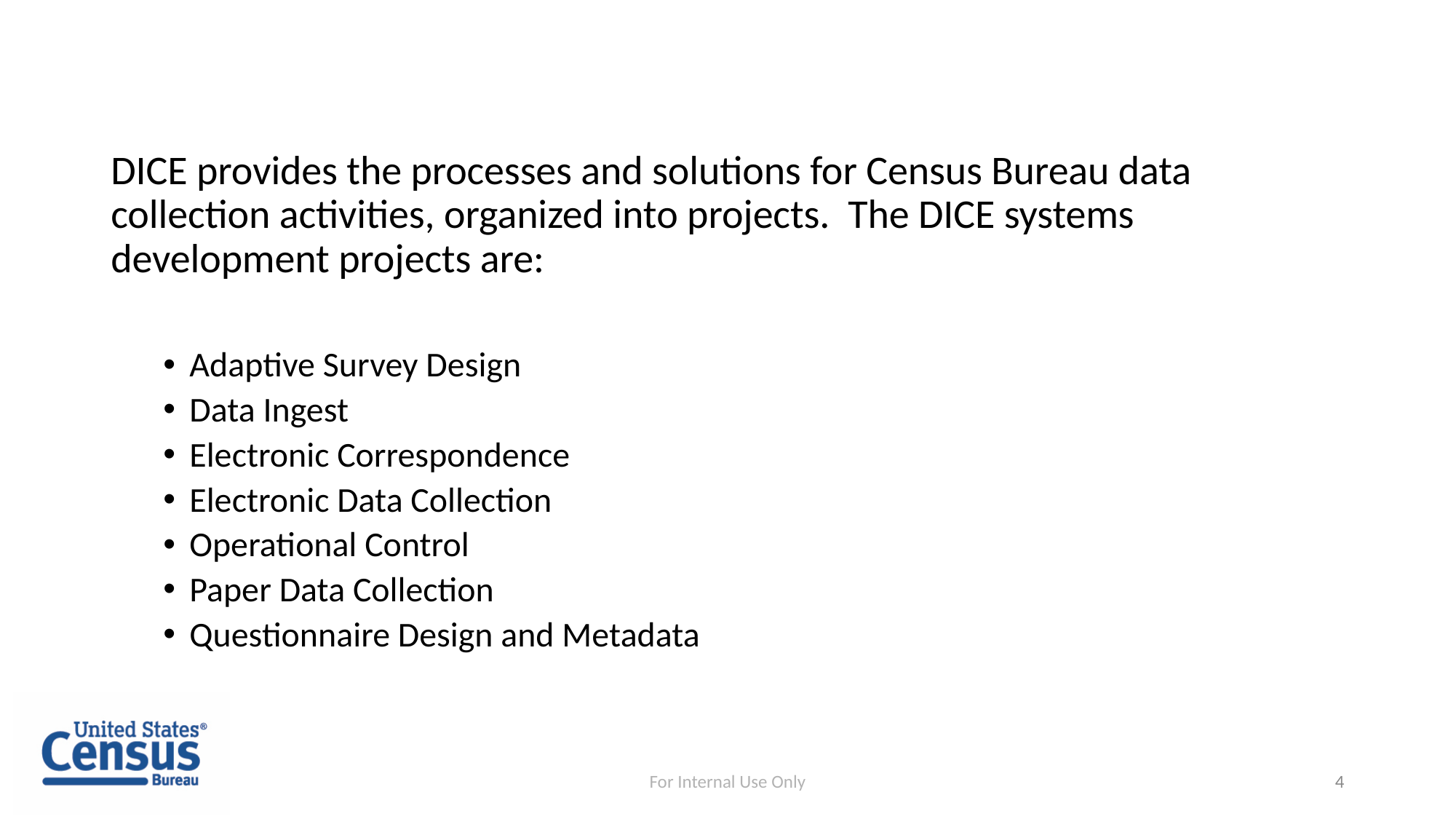

DICE provides the processes and solutions for Census Bureau data collection activities, organized into projects.  The DICE systems development projects are:

Adaptive Survey Design
Data Ingest
Electronic Correspondence
Electronic Data Collection
Operational Control
Paper Data Collection
Questionnaire Design and Metadata

For Internal Use Only
4